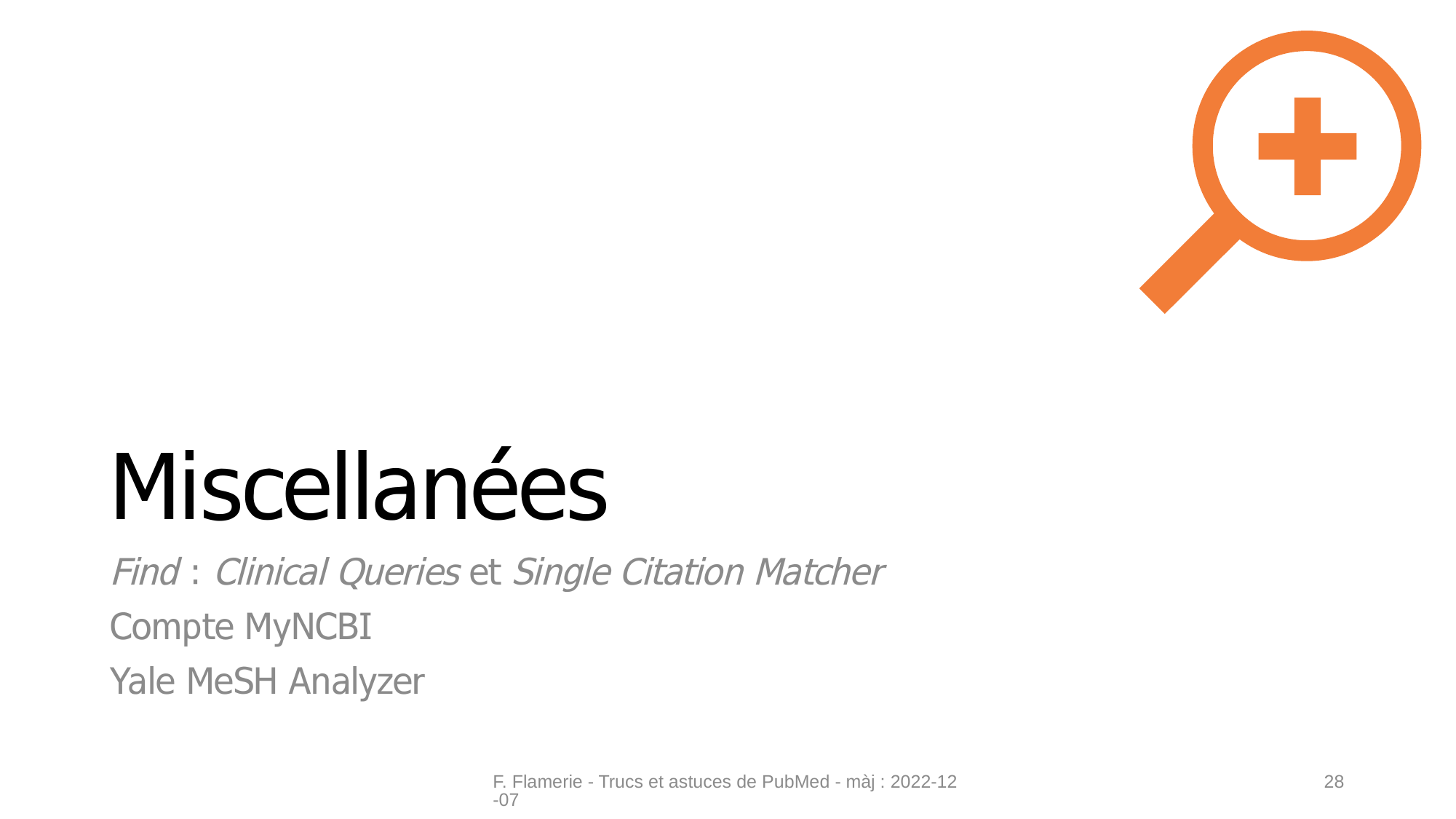

# Miscellanées
Find : Clinical Queries et Single Citation Matcher
Compte MyNCBI
Yale MeSH Analyzer
F. Flamerie - Trucs et astuces de PubMed - màj : 2022-12-07
28